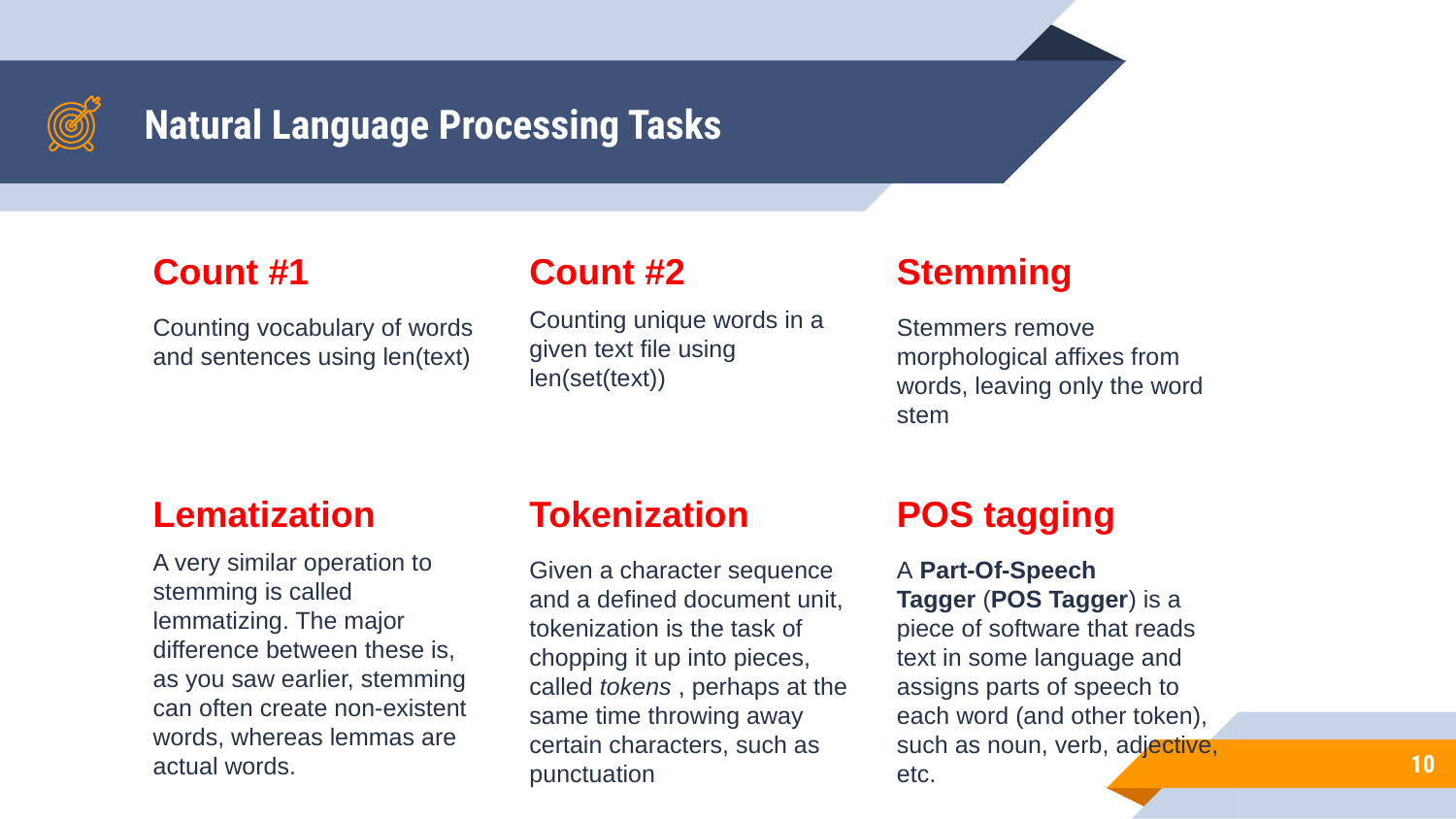

# Natural Language Processing Tasks

Count #1
Counting vocabulary of words and sentences using len(text)
Count #2
Counting unique words in a given text file using len(set(text))

Stemming
Stemmers remove morphological affixes from words, leaving only the word stem
Lematization
A very similar operation to stemming is called lemmatizing. The major difference between these is, as you saw earlier, stemming can often create non-existent words, whereas lemmas are actual words.
Tokenization
Given a character sequence and a defined document unit, tokenization is the task of chopping it up into pieces, called tokens , perhaps at the same time throwing away certain characters, such as punctuation
POS tagging
A Part-Of-Speech Tagger (POS Tagger) is a piece of software that reads text in some language and assigns parts of speech to each word (and other token), such as noun, verb, adjective, etc.
10